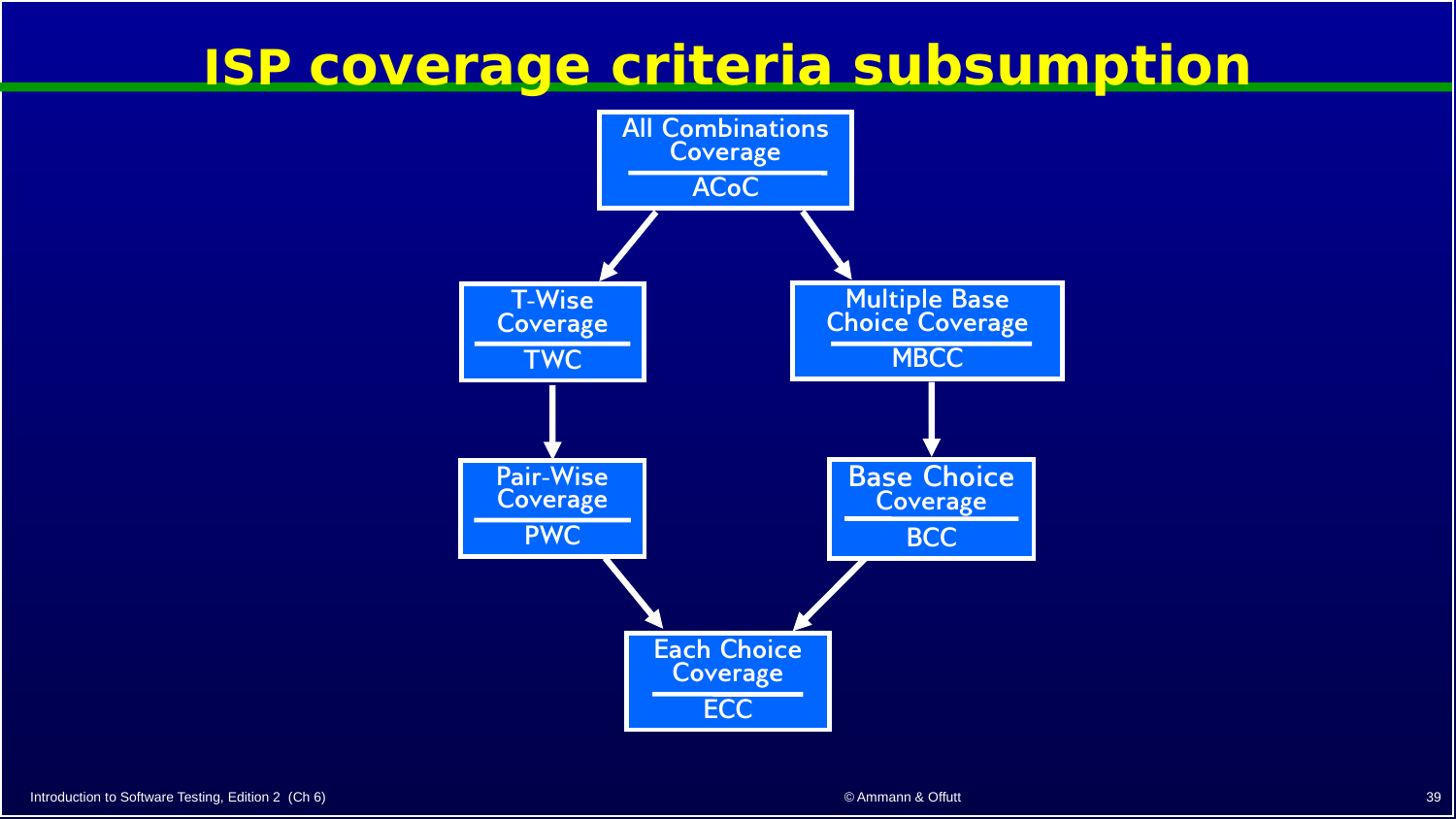

# ISP coverage criteria subsumption
All Combinations Coverage
ACoC

Multiple Base Choice Coverage
MBCC

T-Wise Coverage
TWC

Base Choice Coverage
BCC

Pair-Wise Coverage
PWC

Each Choice Coverage
ECC

39
© Ammann & Offutt
Introduction to Software Testing, Edition 2  (Ch 6)